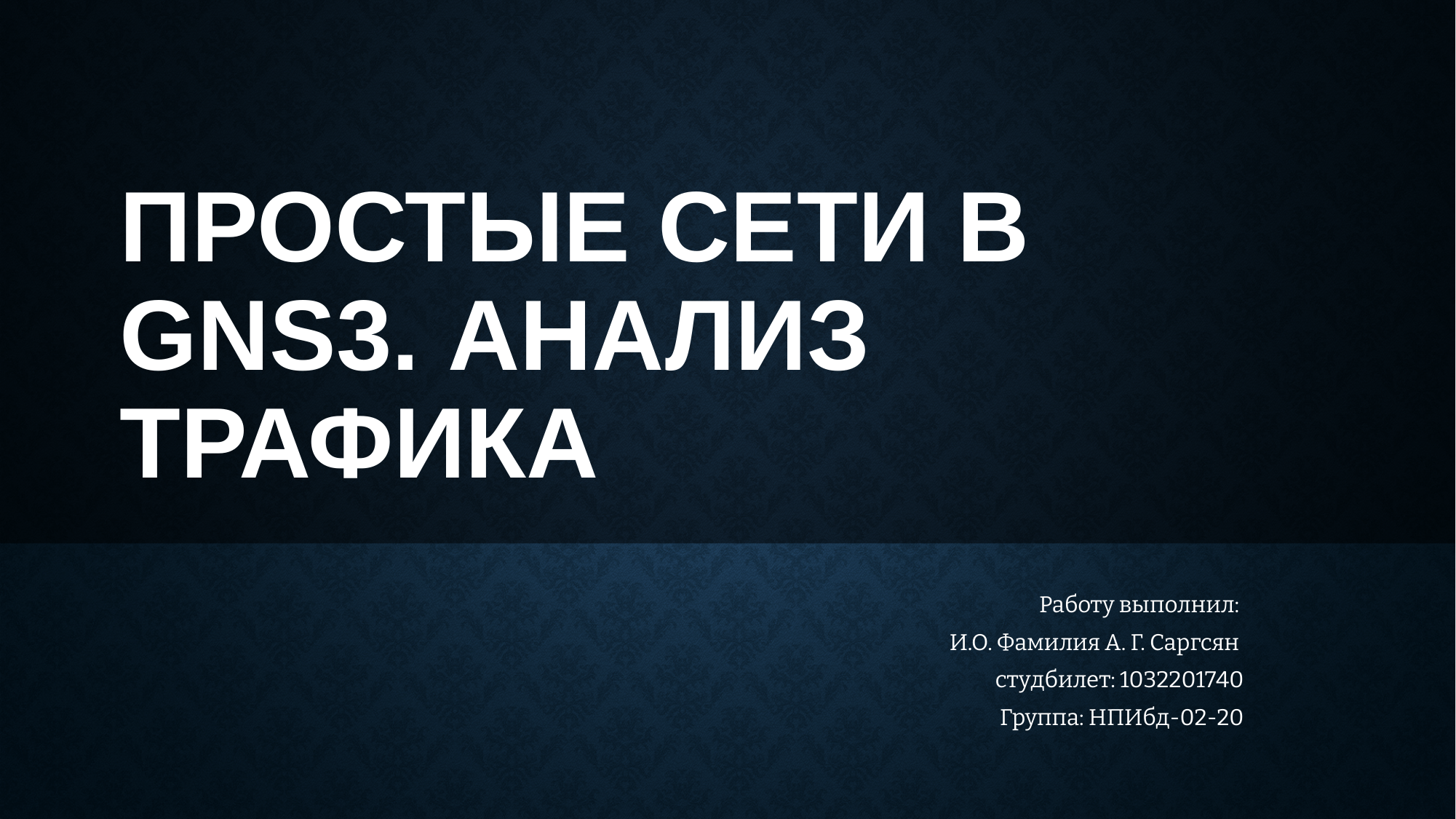

# Простые сети в GNS3. Анализ трафика
Работу выполнил:
                 И.О. Фамилия А. Г. Саргсян
студбилет: 1032201740
Группа: НПИбд-02-20